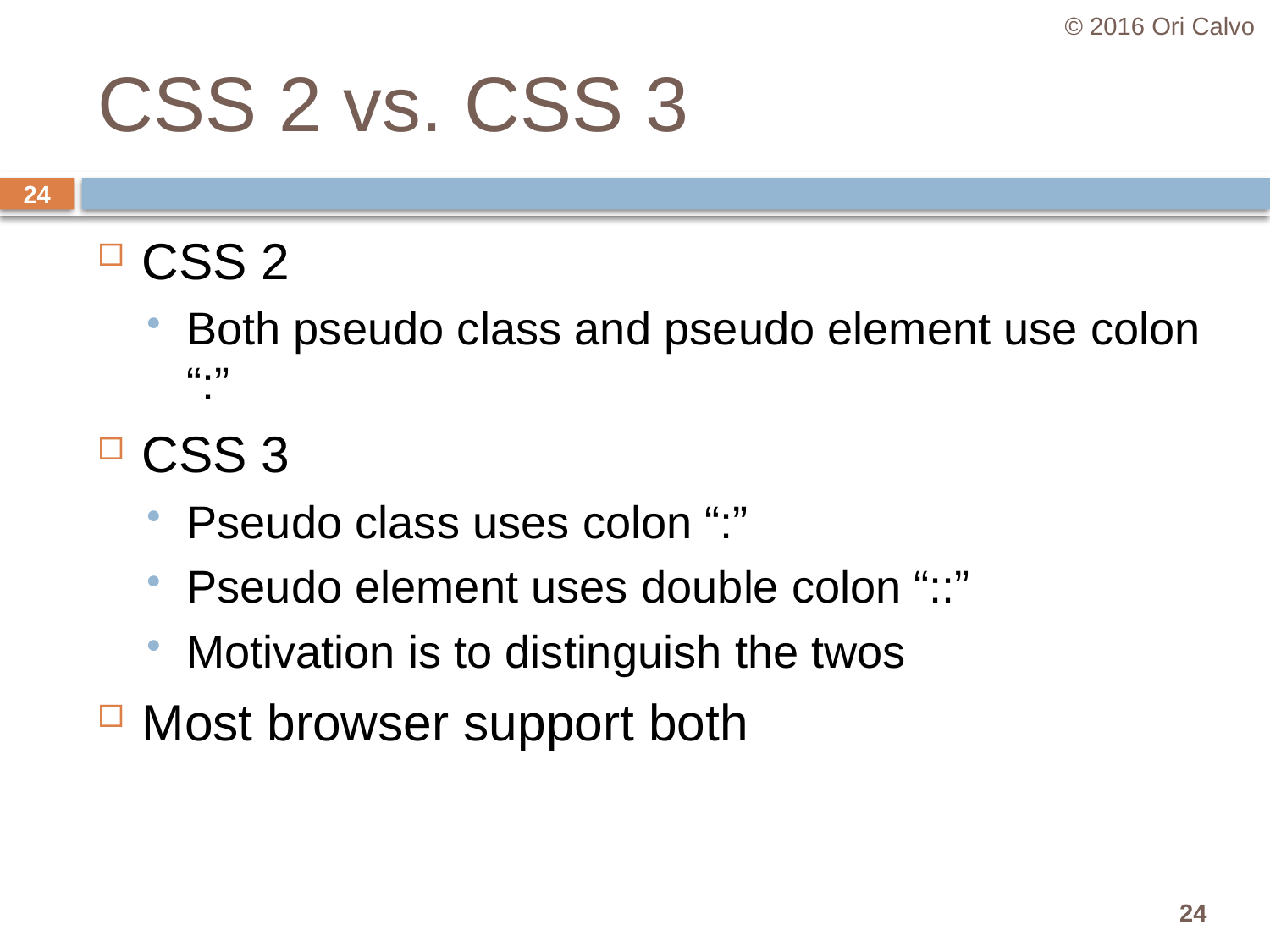

© 2016 Ori Calvo
# CSS 2 vs. CSS 3
24
CSS 2
Both pseudo class and pseudo element use colon “:”
CSS 3
Pseudo class uses colon “:”
Pseudo element uses double colon “::”
Motivation is to distinguish the twos
Most browser support both